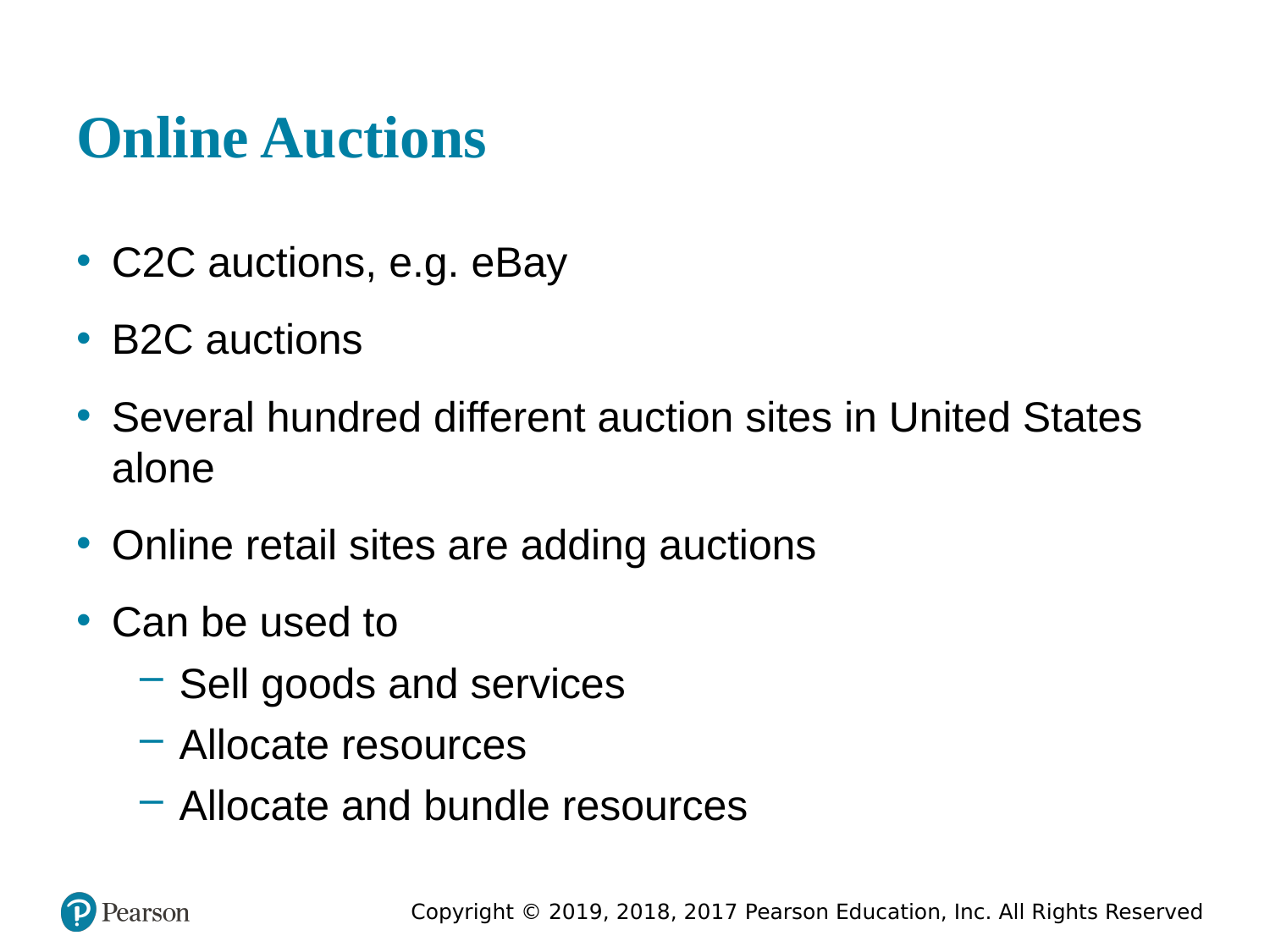

# Online Auctions
C2C auctions, e.g. eBay
B2C auctions
Several hundred different auction sites in United States alone
Online retail sites are adding auctions
Can be used to
Sell goods and services
Allocate resources
Allocate and bundle resources